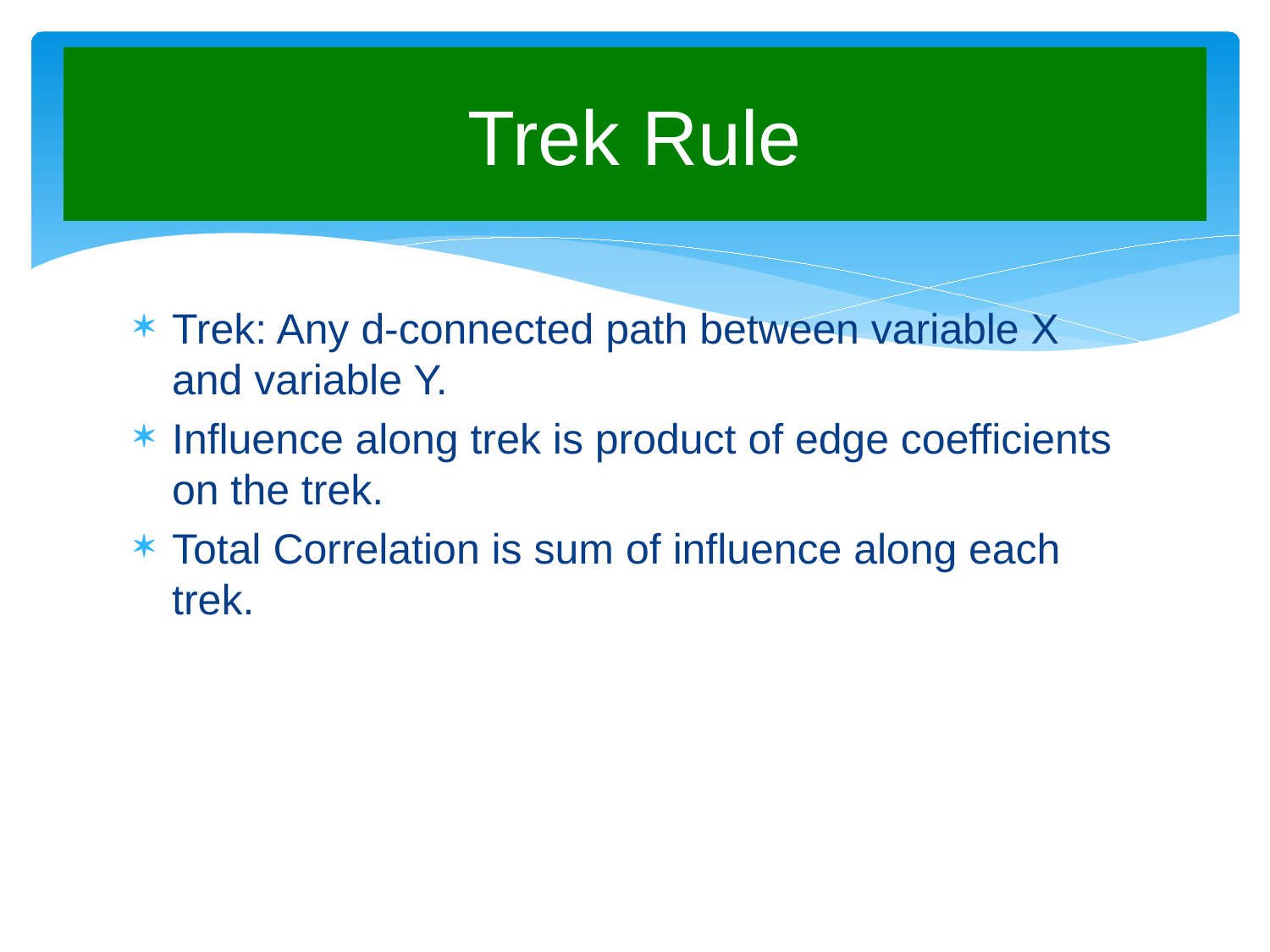

# Trek Rule
Trek: Any d-connected path between variable X and variable Y.
Influence along trek is product of edge coefficients on the trek.
Total Correlation is sum of influence along each trek.